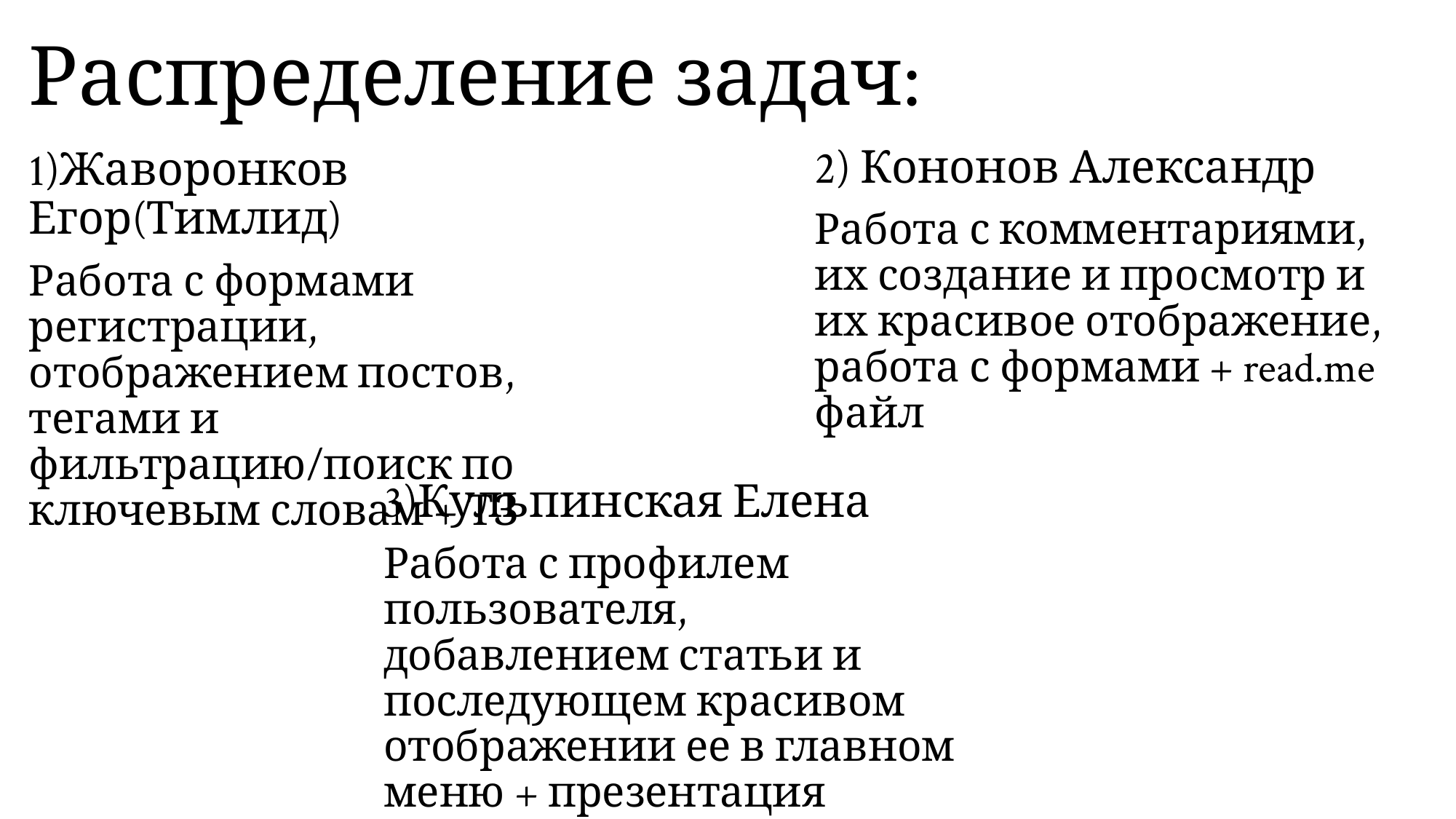

# Распределение задач:
2) Кононов Александр
Работа с комментариями, их создание и просмотр и их красивое отображение, работа с формами + read.me файл
1)Жаворонков Егор(Тимлид)
Работа с формами регистрации, отображением постов, тегами и фильтрацию/поиск по ключевым словам + ТЗ
3)Кульпинская Елена
Работа с профилем пользователя, добавлением статьи и последующем красивом отображении ее в главном меню + презентация